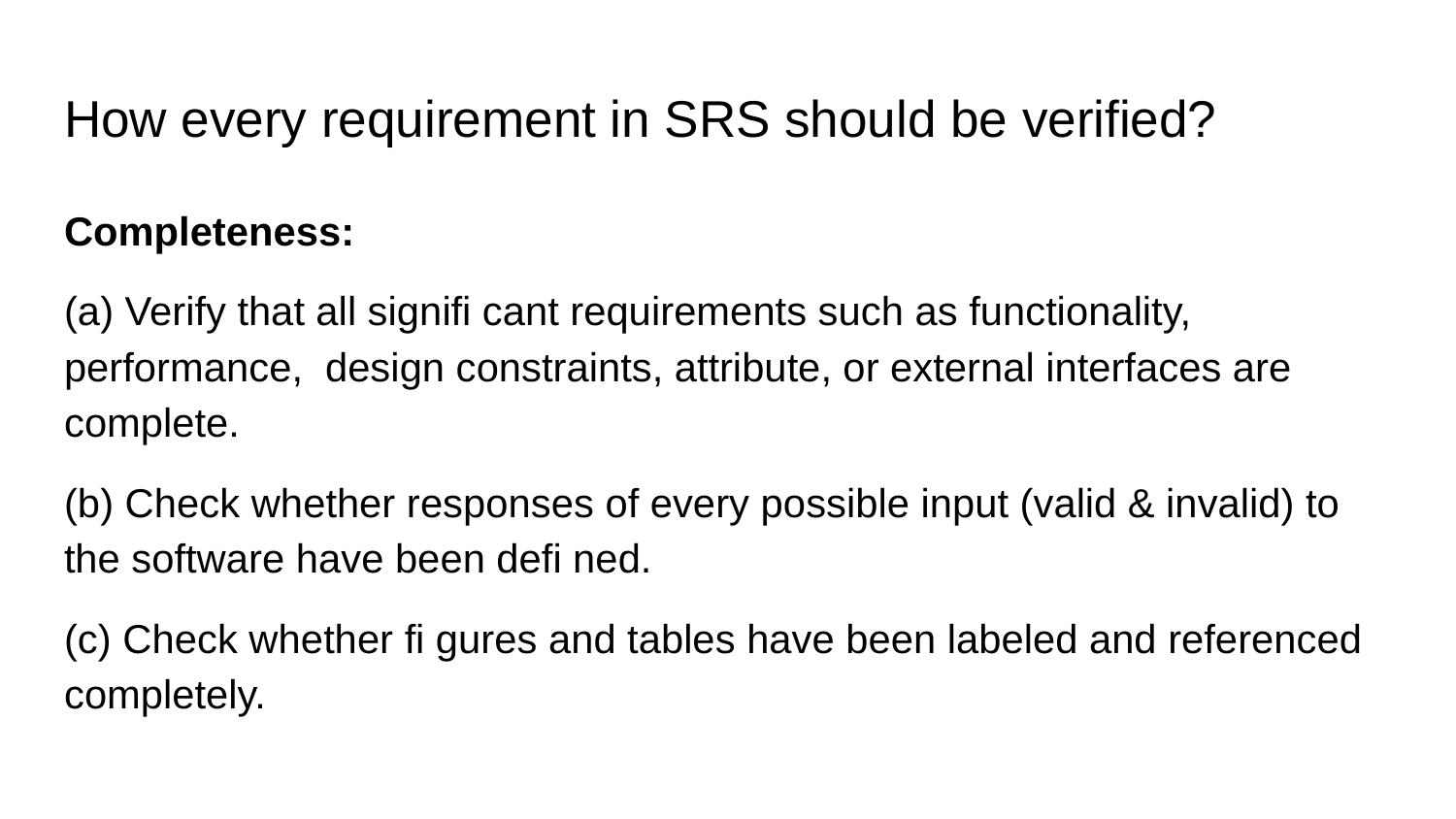

# How every requirement in SRS should be verified?

Completeness:
(a) Verify that all signifi cant requirements such as functionality, performance,  design constraints, attribute, or external interfaces are complete.
(b) Check whether responses of every possible input (valid & invalid) to the software have been defi ned.
(c) Check whether fi gures and tables have been labeled and referenced completely.